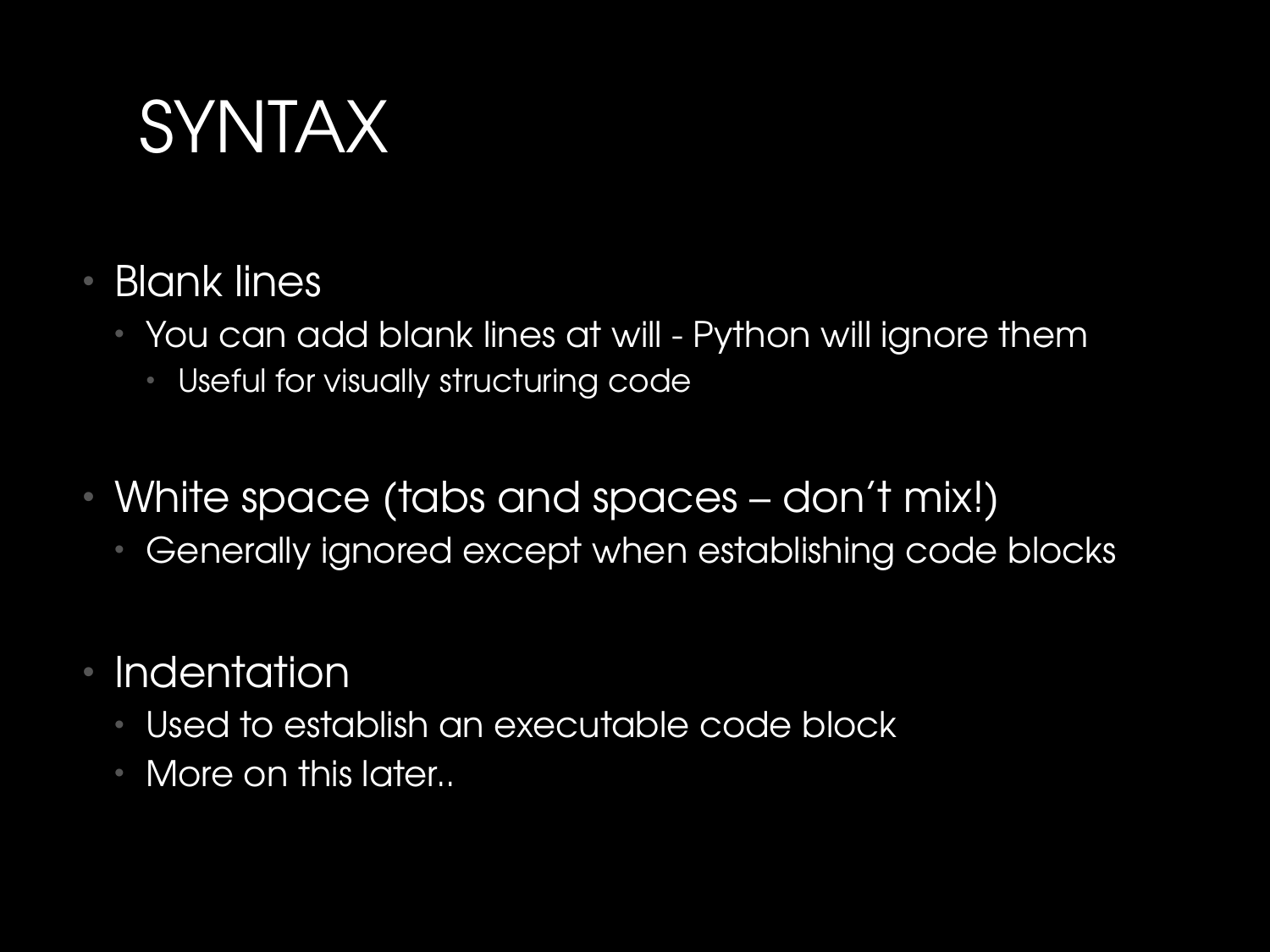

# Syntax
Blank lines
You can add blank lines at will - Python will ignore them
Useful for visually structuring code

White space (tabs and spaces – don’t mix!)
Generally ignored except when establishing code blocks

Indentation
Used to establish an executable code block
More on this later..